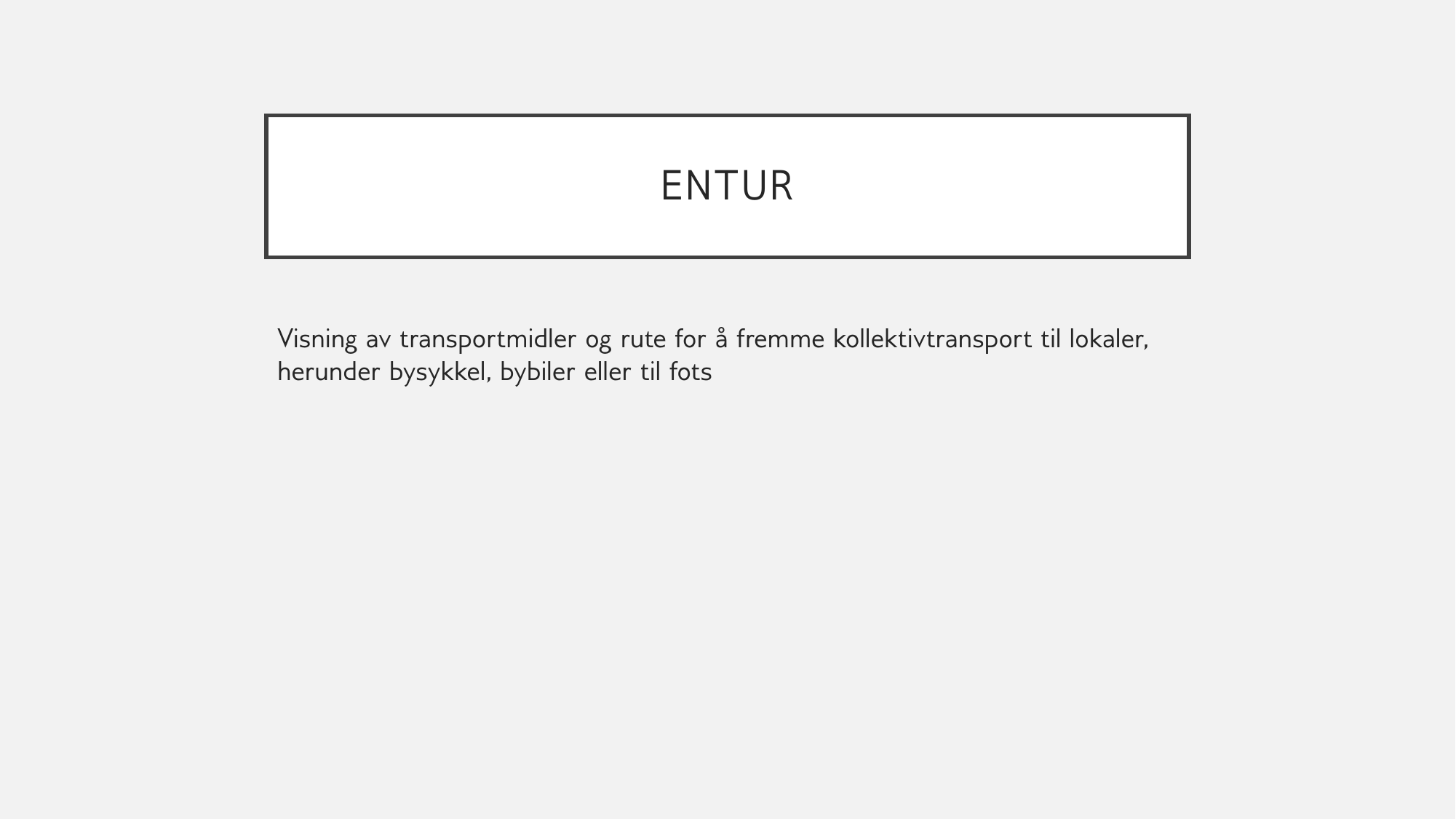

# Entur
Visning av transportmidler og rute for å fremme kollektivtransport til lokaler, herunder bysykkel, bybiler eller til fots